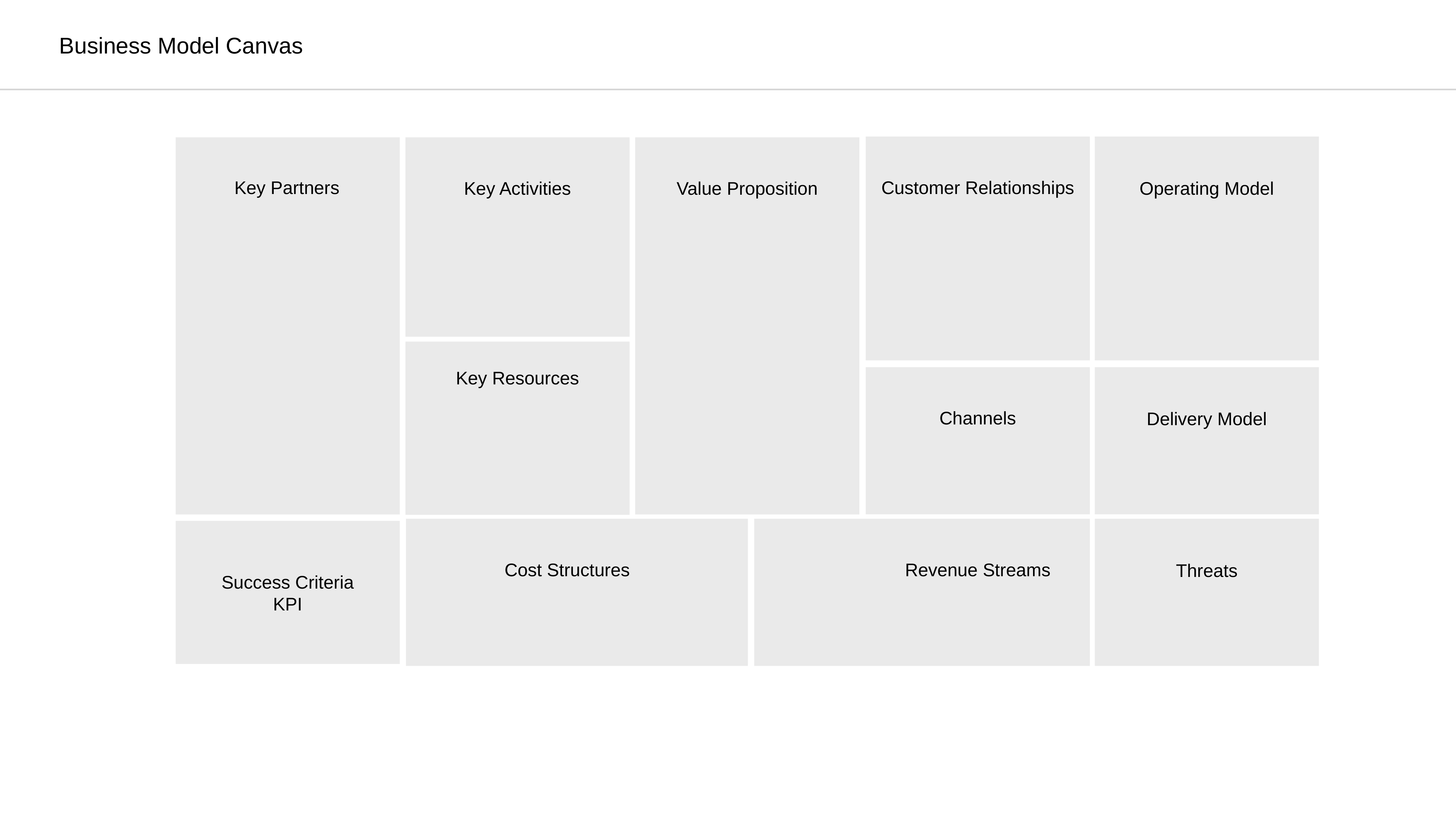

Business Model Canvas

Key Partners
Customer Relationships
Key Activities
Value Proposition
Operating Model

Key Resources

Channels
Delivery Model

Cost Structures
Revenue Streams
Threats
Success Criteria
KPI